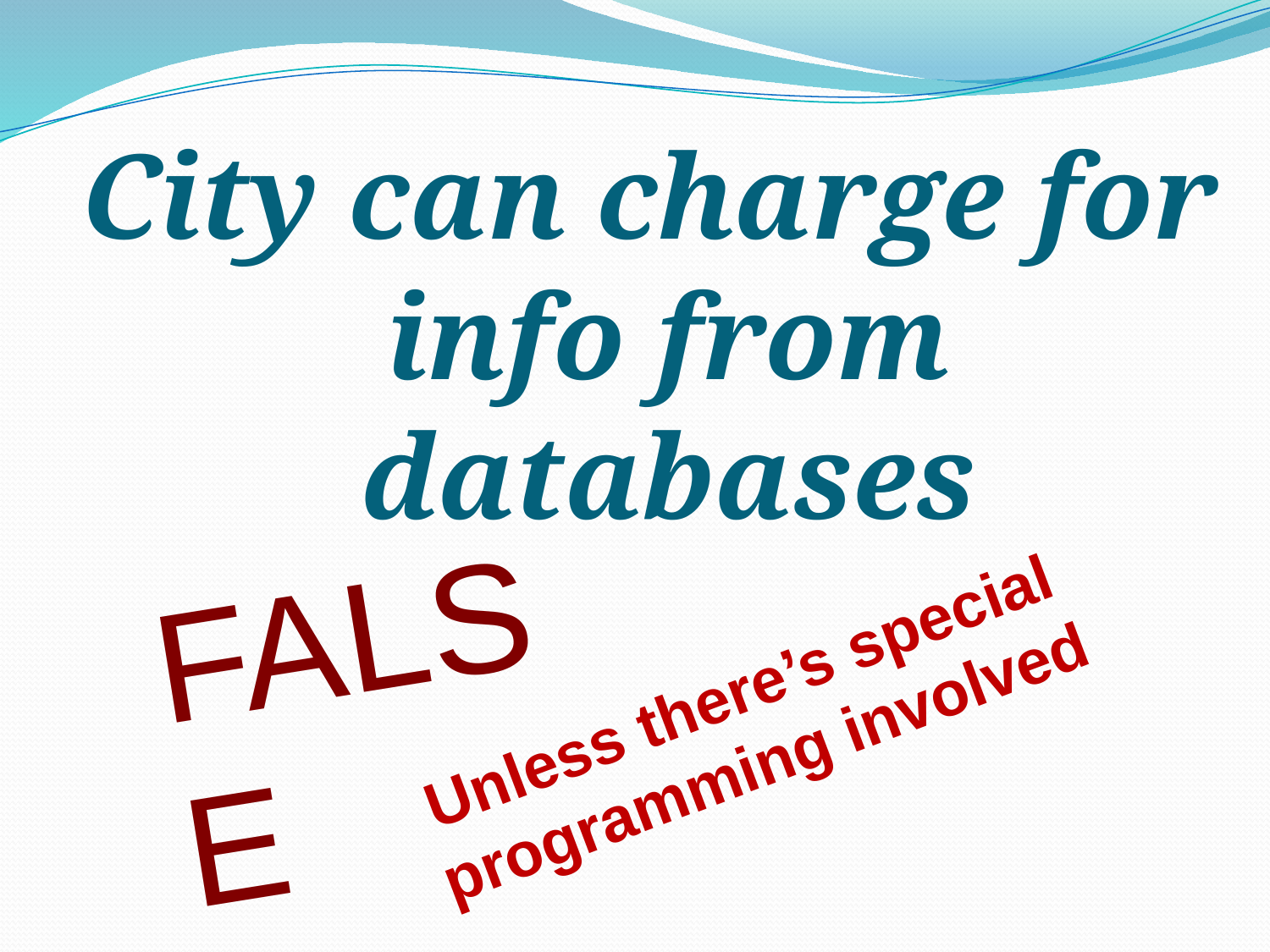

City can charge for info from databases
FALSE
Unless there’s special programming involved